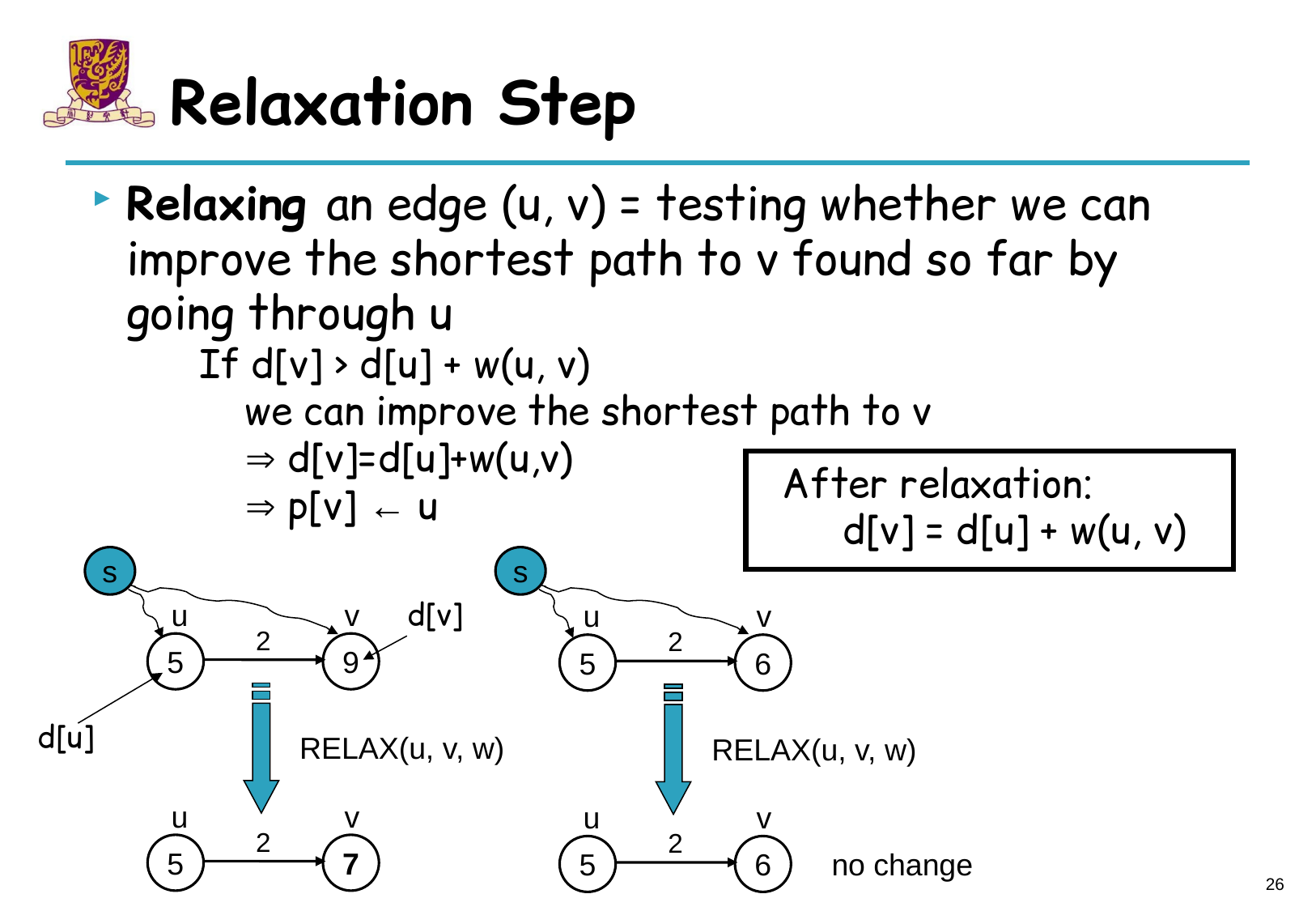

# Relaxation Step
Relaxing an edge (u, v) = testing whether we can improve the shortest path to v found so far by going through u
	If d[v] > d[u] + w(u, v)
	    we can improve the shortest path to v
	    ⇒ d[v]=d[u]+w(u,v)
	    ⇒ p[v] ← u

After relaxation:
d[v] = d[u] + w(u, v)
s

u
v
2
5
9

s

d[v]
d[u]
u
v
2
5
6

RELAX(u, v, w)

u
v
2
5
7

RELAX(u, v, w)

u
v
2
5
6

no change
26